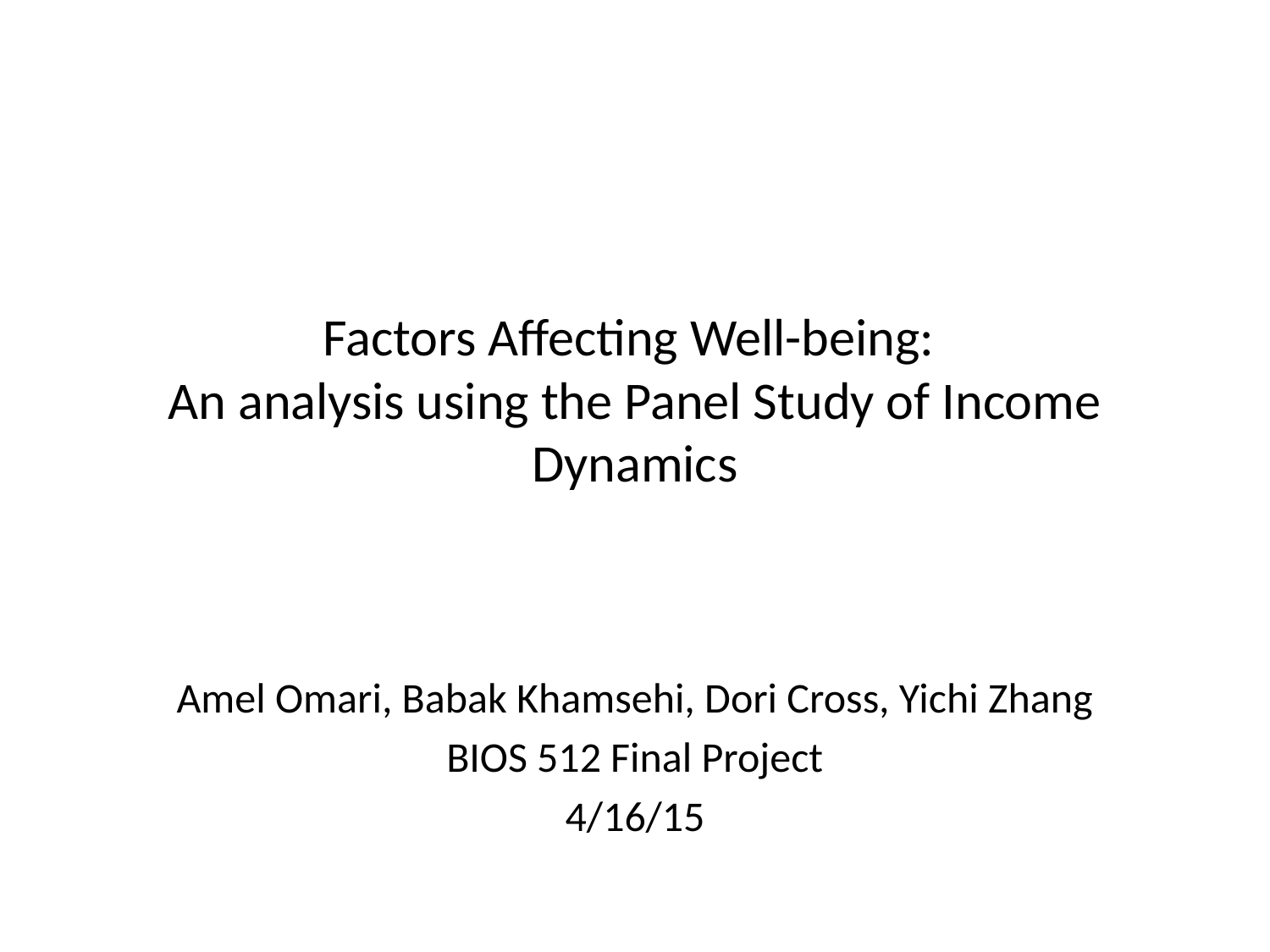

# Factors Affecting Well-being: An analysis using the Panel Study of Income Dynamics
Amel Omari, Babak Khamsehi, Dori Cross, Yichi Zhang
BIOS 512 Final Project
4/16/15